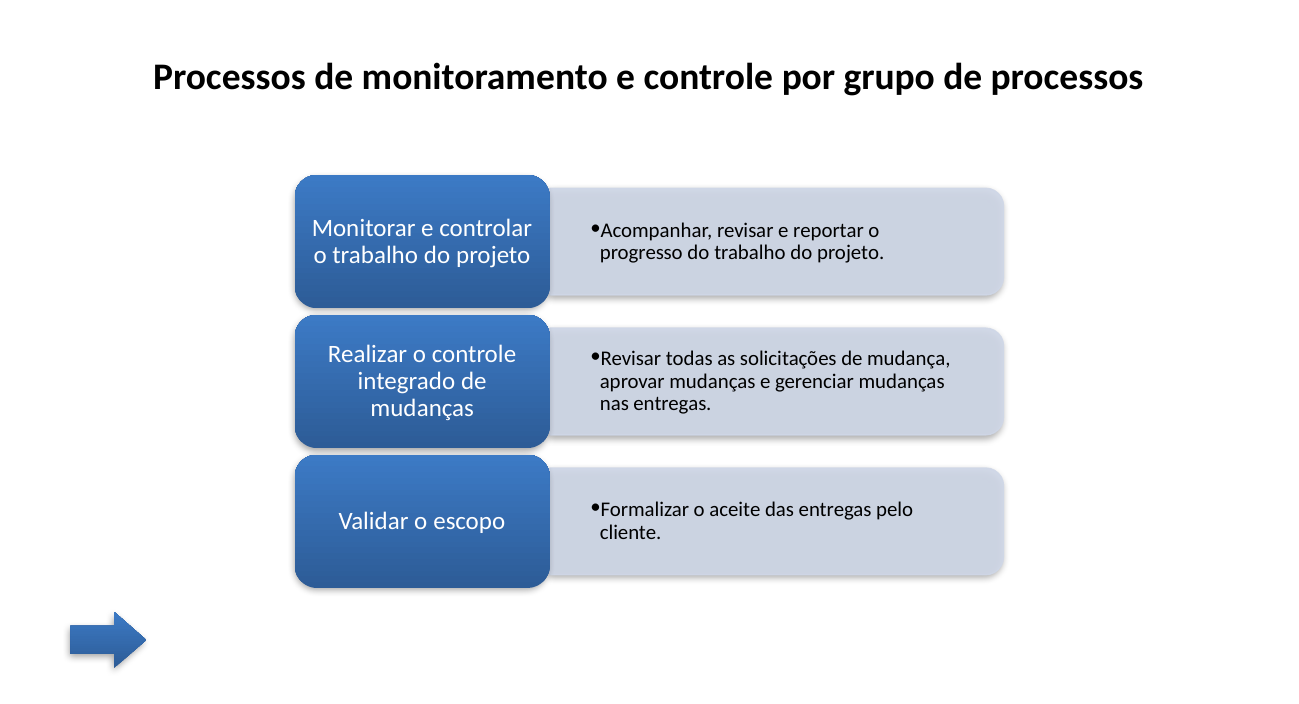

Processos de monitoramento e controle por grupo de processos

Monitorar e controlar o trabalho do projeto
Acompanhar, revisar e reportar o progresso do trabalho do projeto.

Realizar o controle integrado de mudanças
Revisar todas as solicitações de mudança, aprovar mudanças e gerenciar mudanças nas entregas.

Validar o escopo
Formalizar o aceite das entregas pelo cliente.